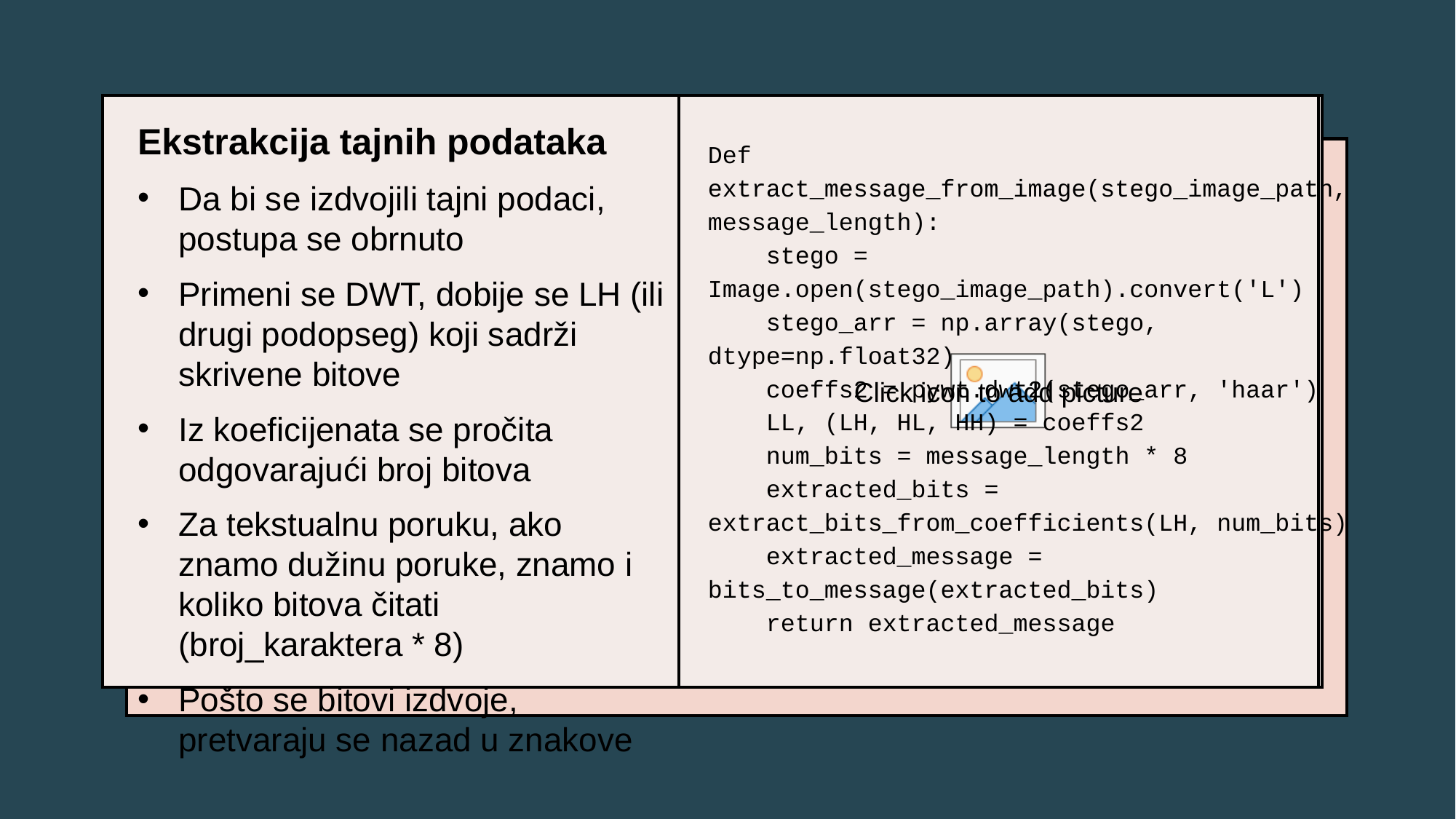

Def extract_message_from_image(stego_image_path, message_length):
    stego = Image.open(stego_image_path).convert('L')
    stego_arr = np.array(stego, dtype=np.float32)
    coeffs2 = pywt.dwt2(stego_arr, 'haar')
    LL, (LH, HL, HH) = coeffs2
    num_bits = message_length * 8
    extracted_bits = extract_bits_from_coefficients(LH, num_bits)
    extracted_message = bits_to_message(extracted_bits)
    return extracted_message

Ekstrakcija tajnih podataka
Da bi se izdvojili tajni podaci, postupa se obrnuto
Primeni se DWT, dobije se LH (ili drugi podopseg) koji sadrži skrivene bitove
Iz koeficijenata se pročita odgovarajući broj bitova
Za tekstualnu poruku, ako znamo dužinu poruke, znamo i koliko bitova čitati (broj_karaktera * 8)
Pošto se bitovi izdvoje, pretvaraju se nazad u znakove